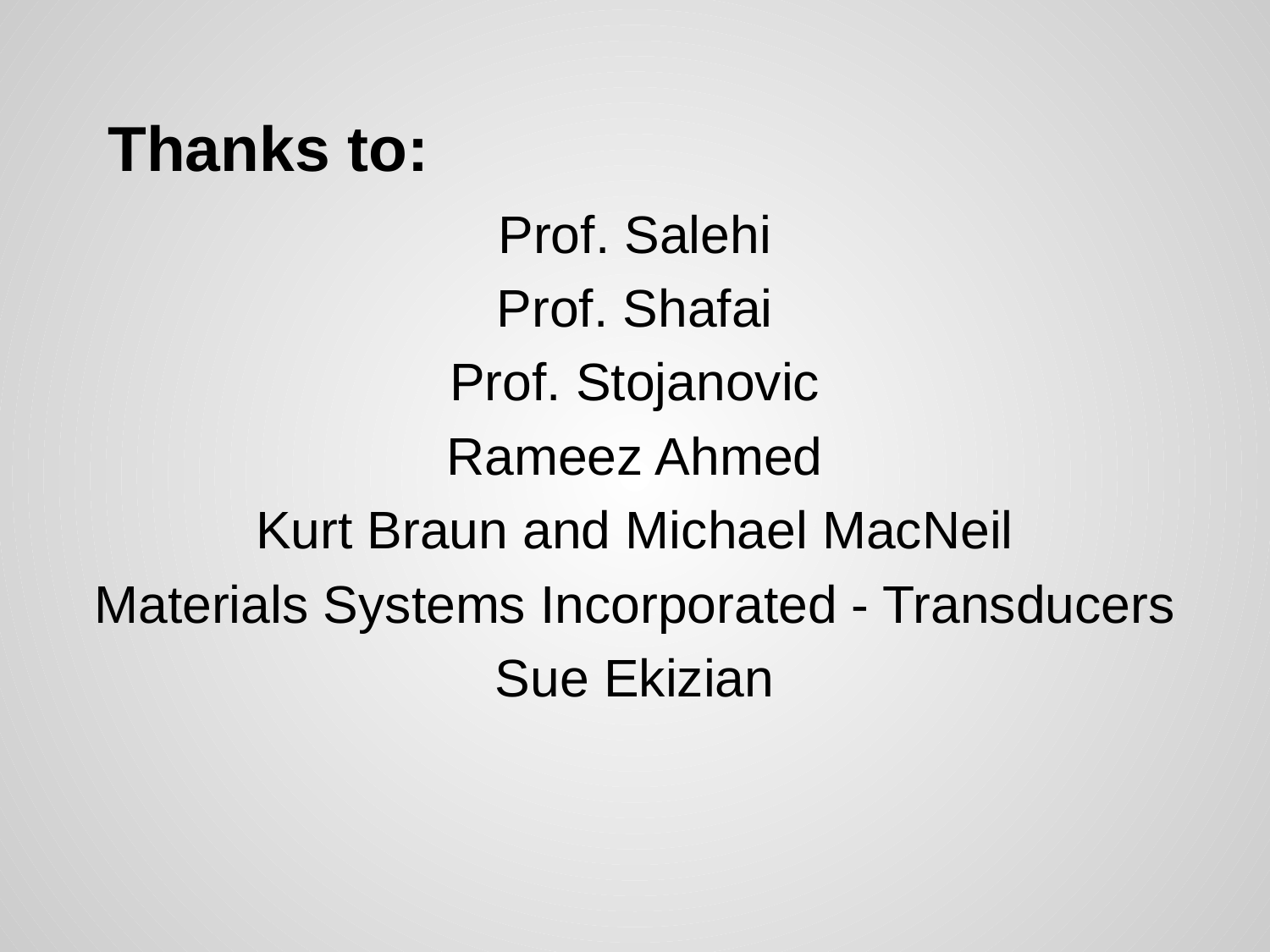

# Thanks to:
Prof. Salehi
Prof. Shafai
Prof. Stojanovic
Rameez Ahmed
Kurt Braun and Michael MacNeil
Materials Systems Incorporated - Transducers
Sue Ekizian